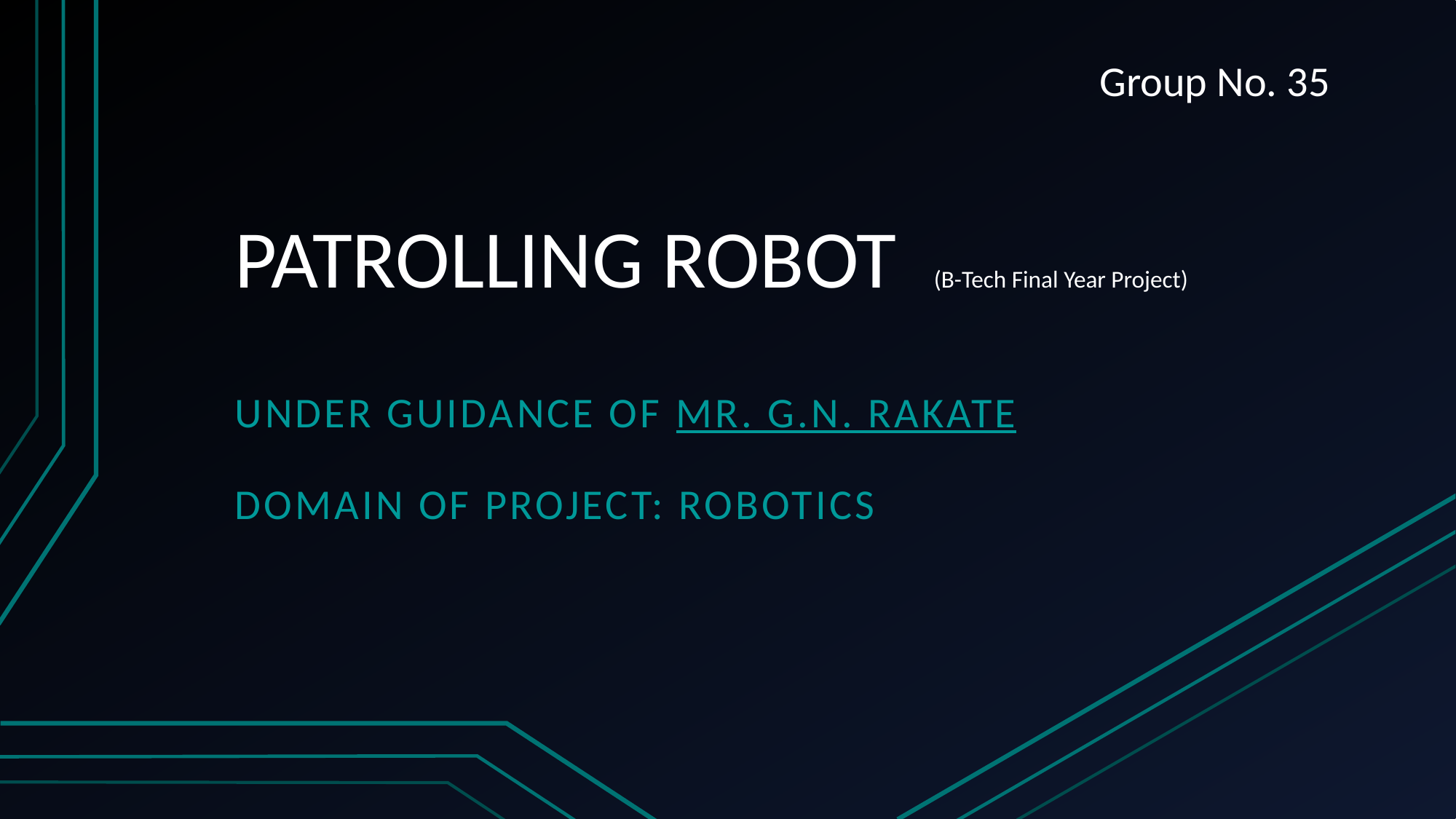

Group No. 35
# PATROLLING ROBOT  (B-Tech Final Year Project)
Under Guidance of Mr. G.N. Rakate

Domain of Project: Robotics